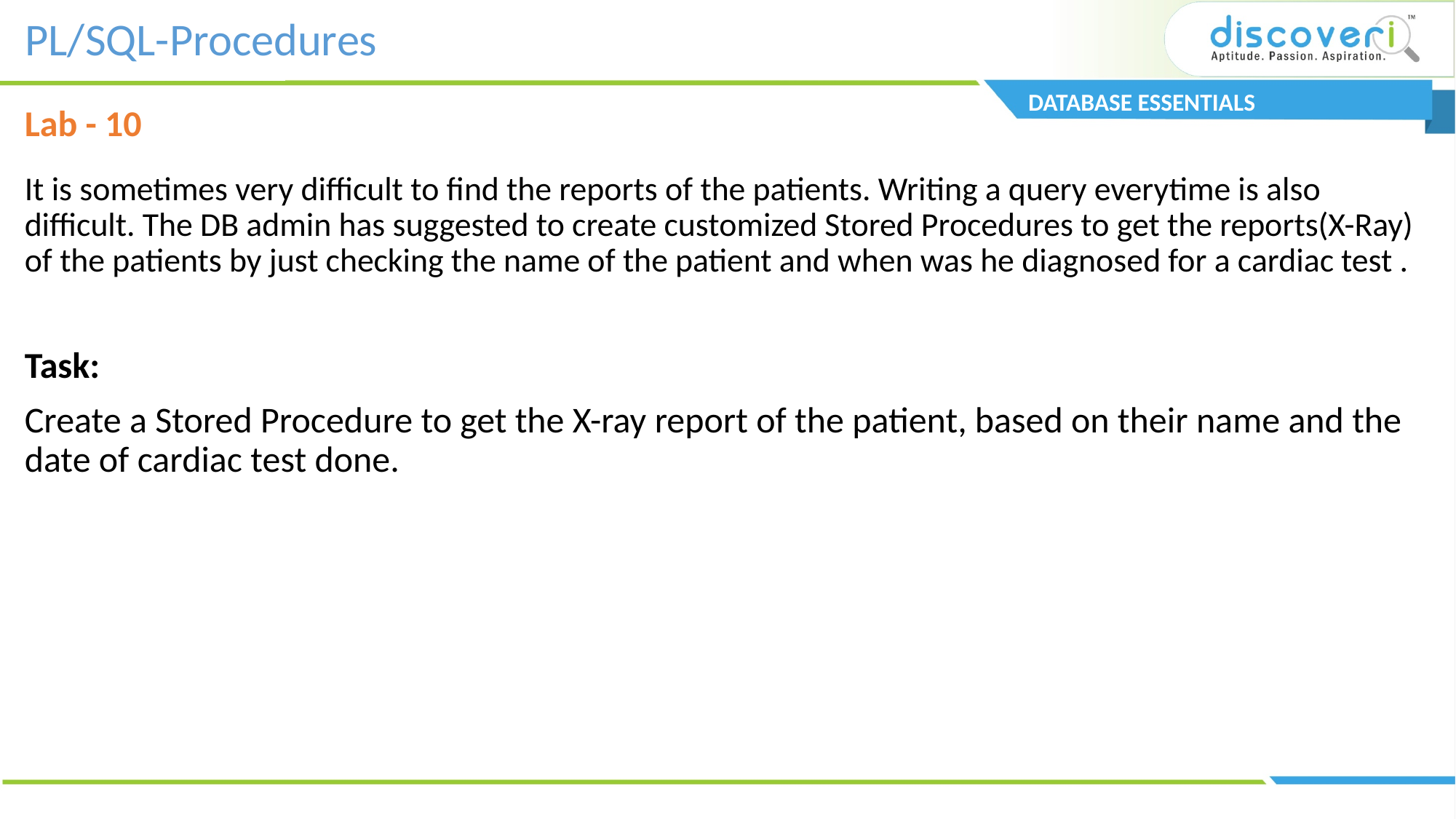

PL/SQL-Procedures
DATABASE ESSENTIALS

Lab - 10
# It is sometimes very difficult to find the reports of the patients. Writing a query everytime is also difficult. The DB admin has suggested to create customized Stored Procedures to get the reports(X-Ray) of the patients by just checking the name of the patient and when was he diagnosed for a cardiac test .

Task:
Create a Stored Procedure to get the X-ray report of the patient, based on their name and the date of cardiac test done.